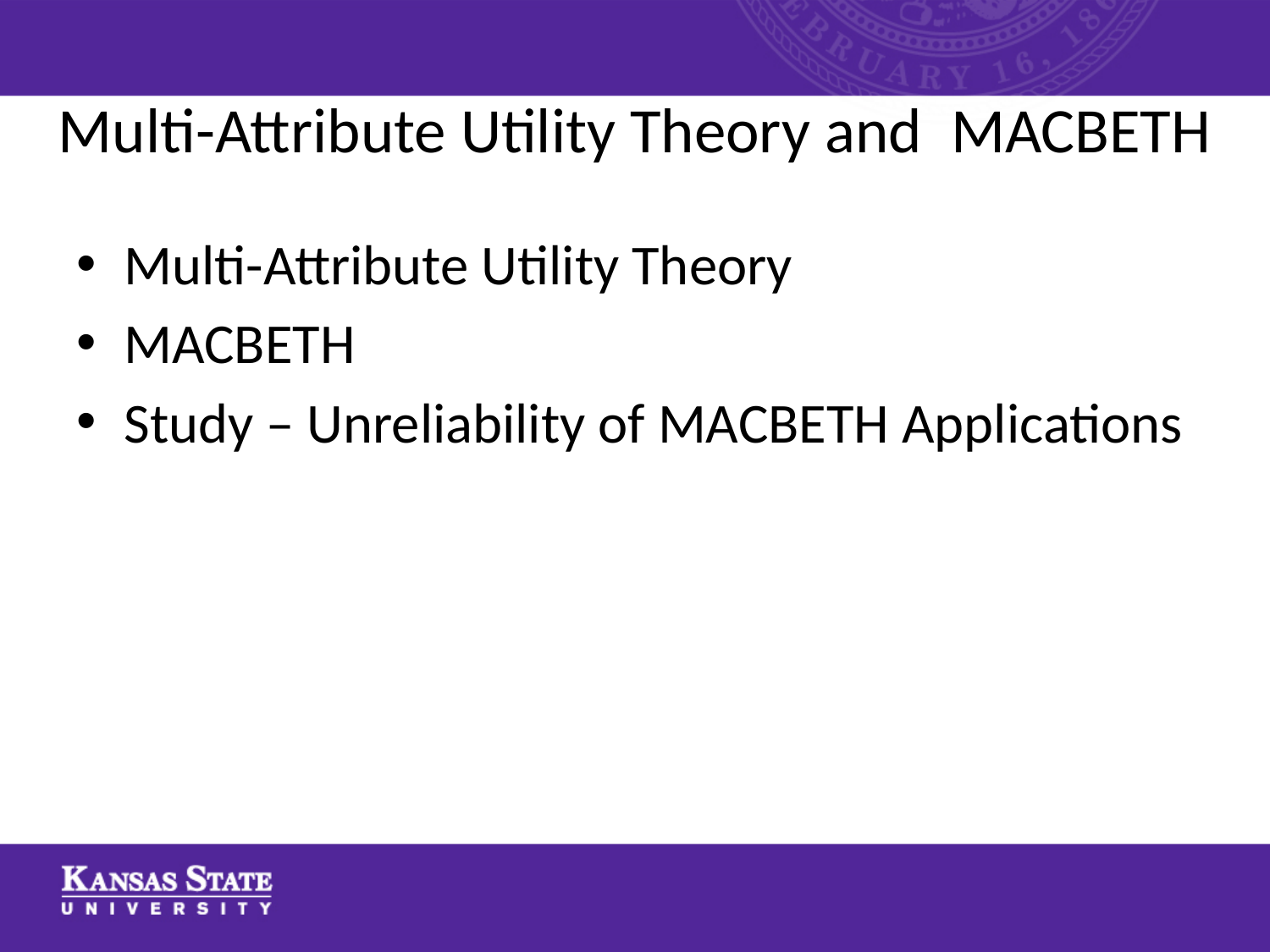

# Multi-Attribute Utility Theory and  MACBETH
Multi-Attribute Utility Theory
MACBETH
Study – Unreliability of MACBETH Applications